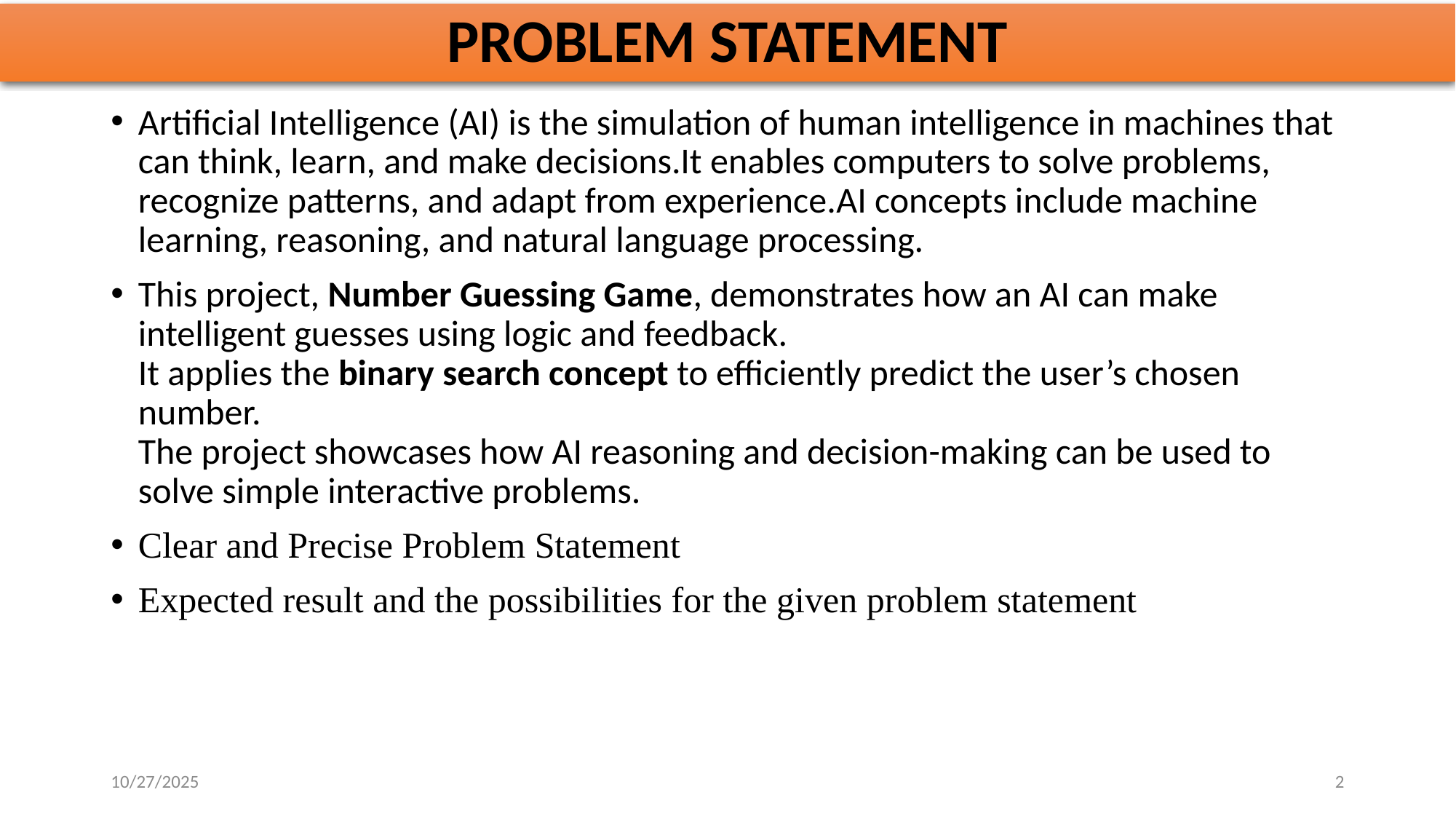

# PROBLEM STATEMENT
Artificial Intelligence (AI) is the simulation of human intelligence in machines that can think, learn, and make decisions.It enables computers to solve problems, recognize patterns, and adapt from experience.AI concepts include machine learning, reasoning, and natural language processing.
This project, Number Guessing Game, demonstrates how an AI can make intelligent guesses using logic and feedback.
It applies the binary search concept to efficiently predict the user’s chosen number.
The project showcases how AI reasoning and decision-making can be used to solve simple interactive problems.
Clear and Precise Problem Statement
Expected result and the possibilities for the given problem statement

10/27/2025
2